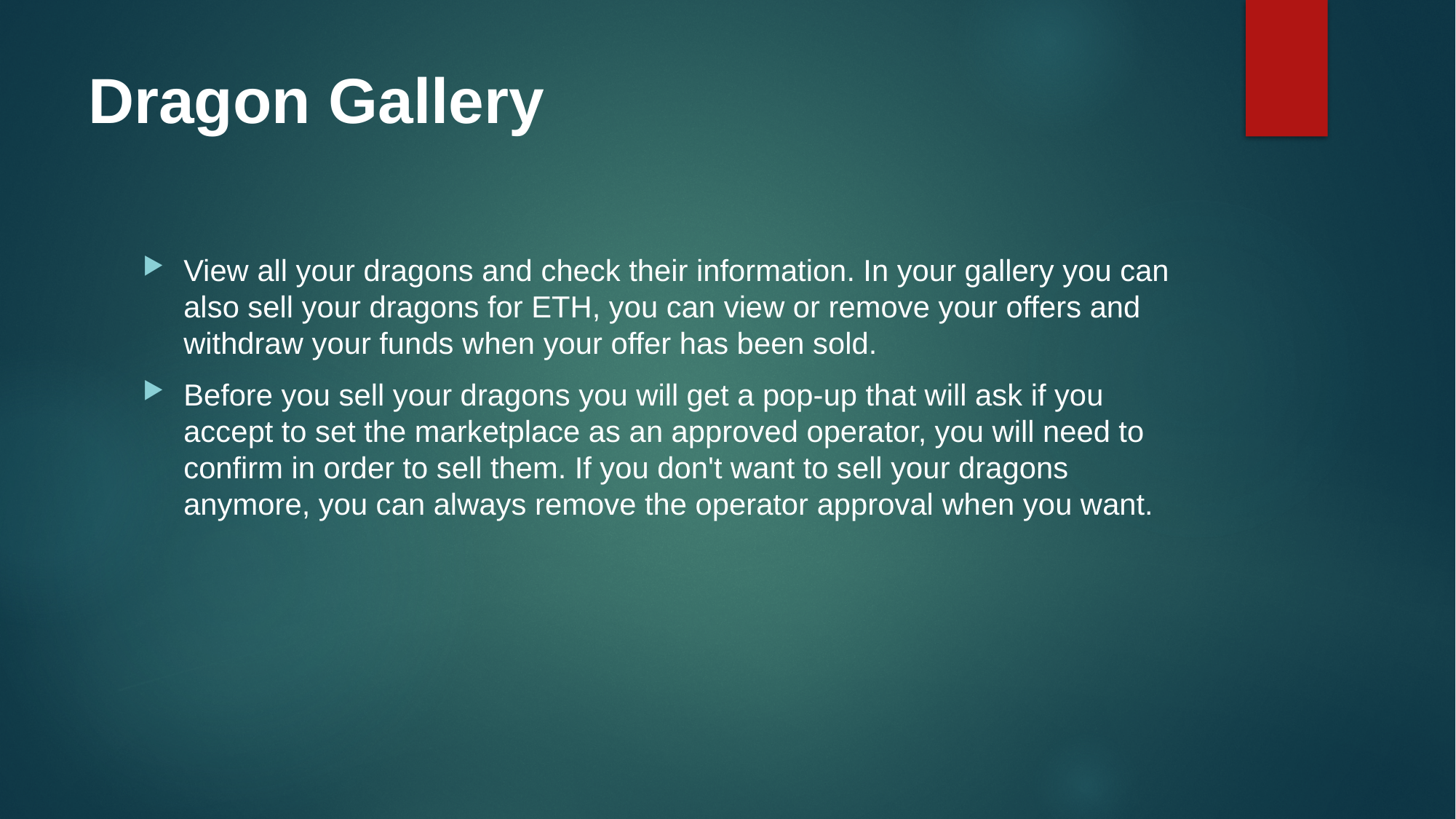

# Dragon Gallery
View all your dragons and check their information. In your gallery you can also sell your dragons for ETH, you can view or remove your offers and withdraw your funds when your offer has been sold.
Before you sell your dragons you will get a pop-up that will ask if you accept to set the marketplace as an approved operator, you will need to confirm in order to sell them. If you don't want to sell your dragons anymore, you can always remove the operator approval when you want.